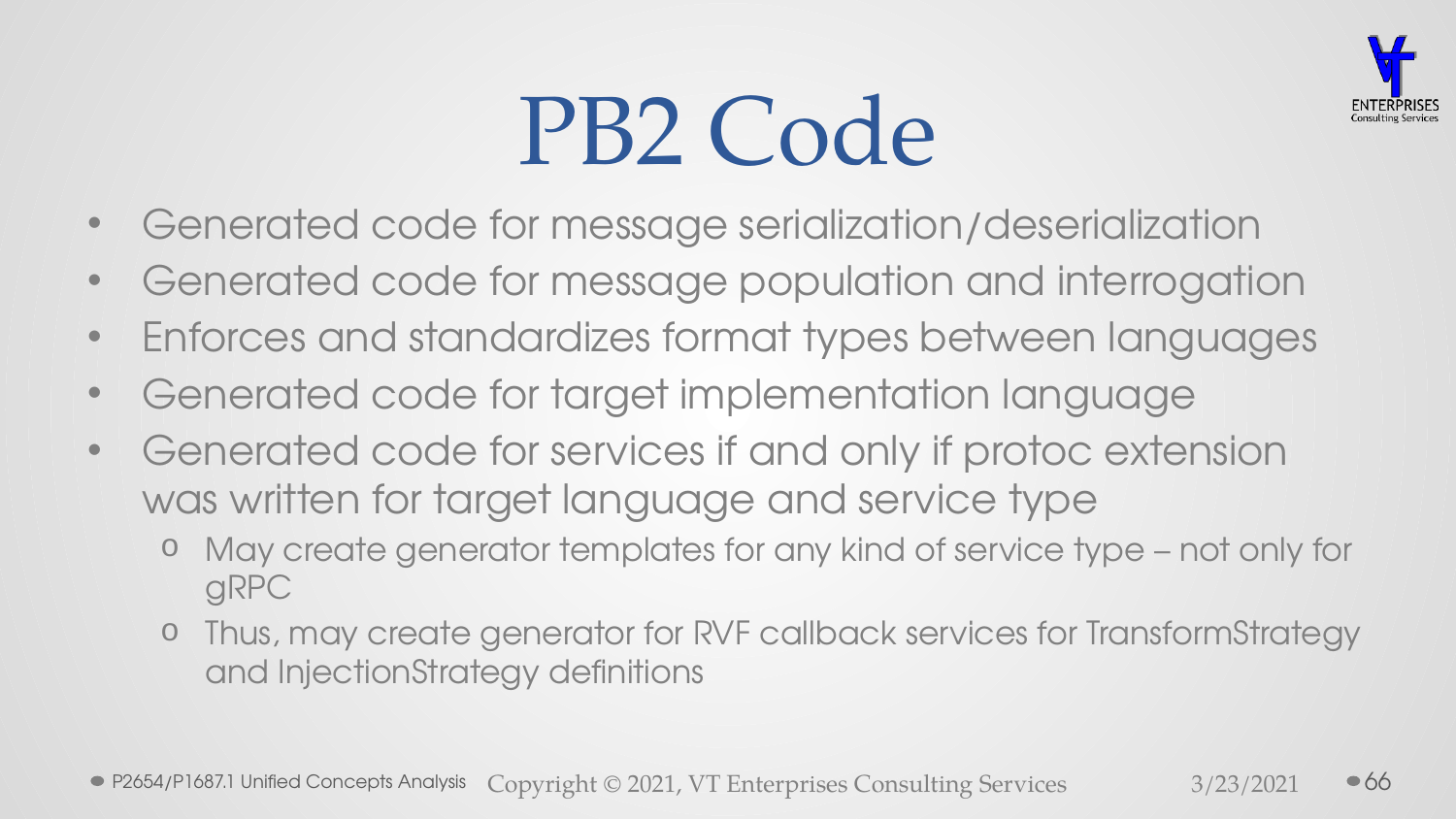

# PB2 Code
Generated code for message serialization/deserialization
Generated code for message population and interrogation
Enforces and standardizes format types between languages
Generated code for target implementation language
Generated code for services if and only if protoc extension was written for target language and service type
May create generator templates for any kind of service type – not only for gRPC
Thus, may create generator for RVF callback services for TransformStrategy and InjectionStrategy definitions
P2654/P1687.1 Unified Concepts Analysis
66
3/23/2021